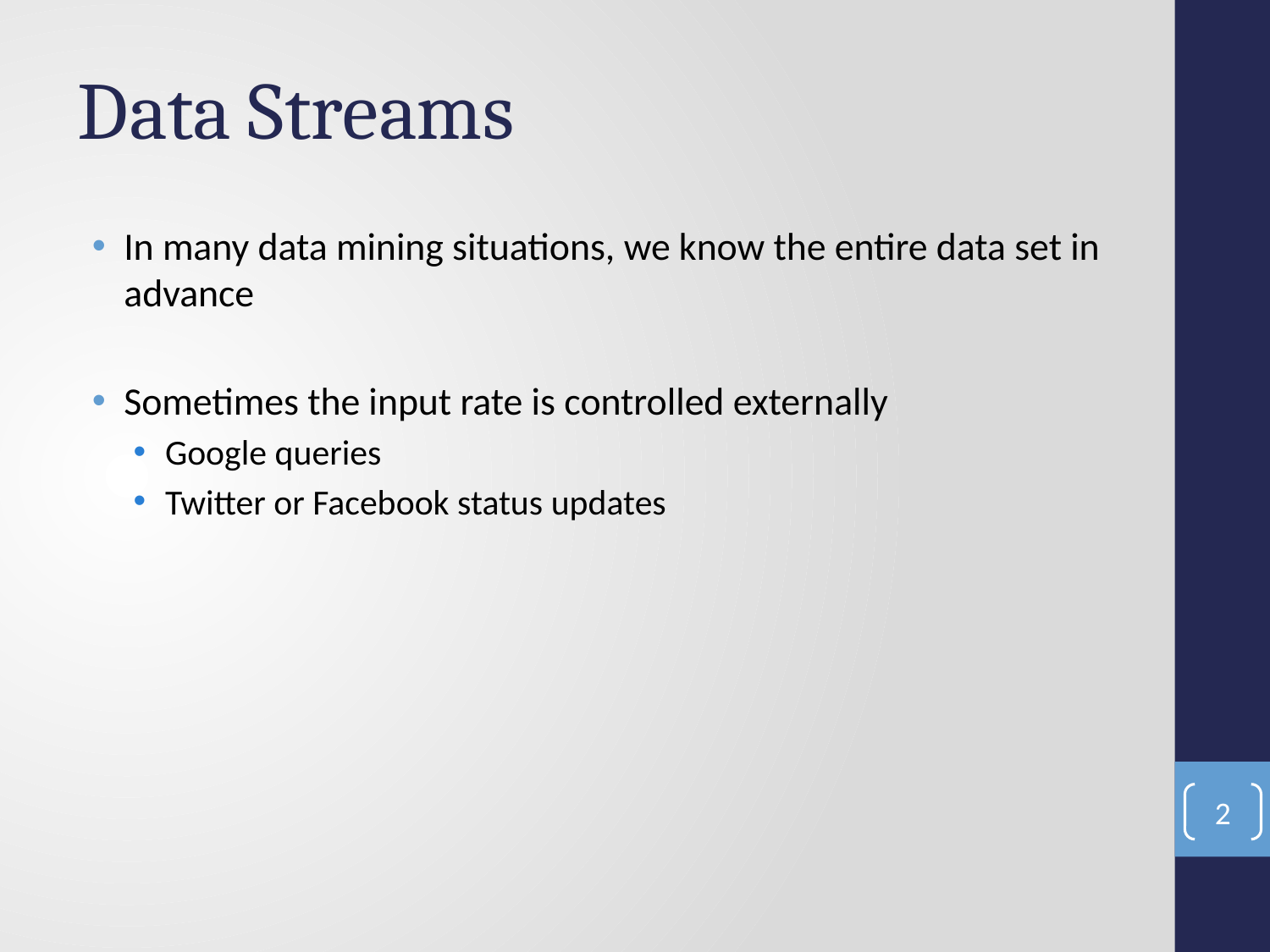

# Data Streams
In many data mining situations, we know the entire data set in advance

Sometimes the input rate is controlled externally
Google queries
Twitter or Facebook status updates
2